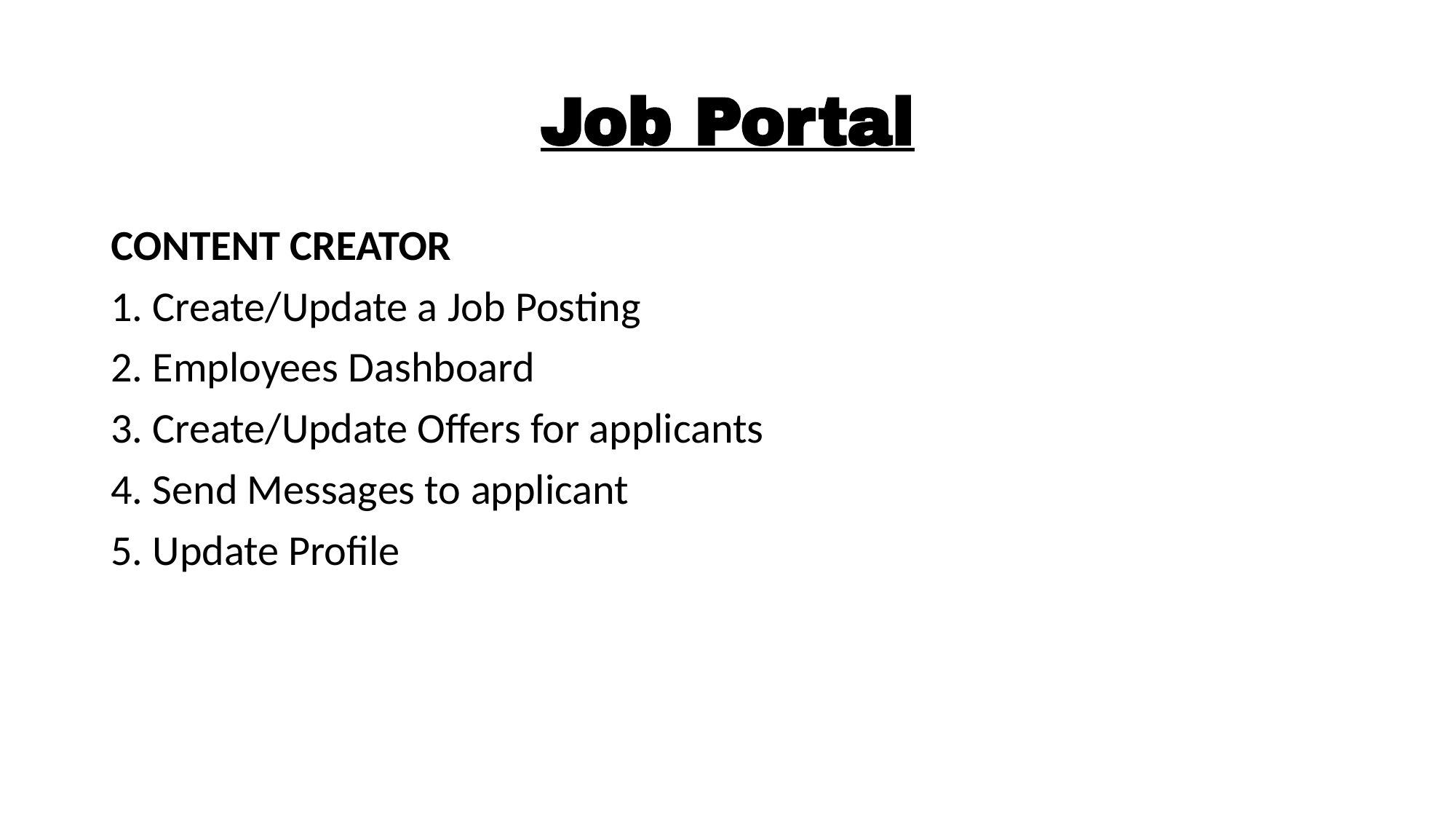

# Job Portal
CONTENT CREATOR
1. Create/Update a Job Posting
2. Employees Dashboard
3. Create/Update Offers for applicants
4. Send Messages to applicant
5. Update Profile